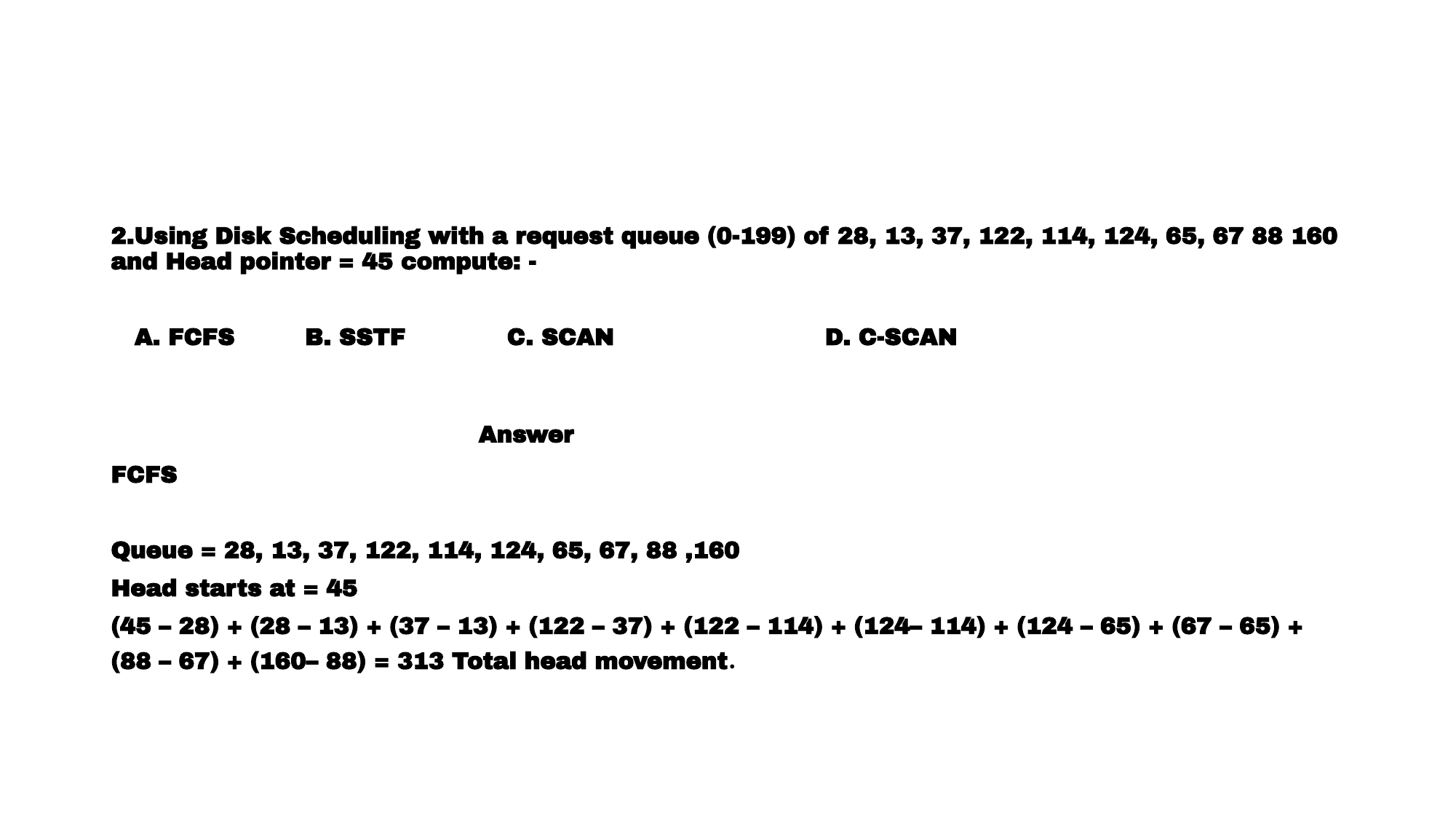

2.Using Disk Scheduling with a request queue (0-199) of 28, 13, 37, 122, 114, 124, 65, 67 88 160 and Head pointer = 45 compute: -

   A. FCFS         B. SSTF             C. SCAN                           D. C-SCAN

                                               Answer
FCFS

Queue = 28, 13, 37, 122, 114, 124, 65, 67, 88 ,160
Head starts at = 45
(45 – 28) + (28 – 13) + (37 – 13) + (122 – 37) + (122 – 114) + (124– 114) + (124 – 65) + (67 – 65) + (88 – 67) + (160– 88) = 313 Total head movement.